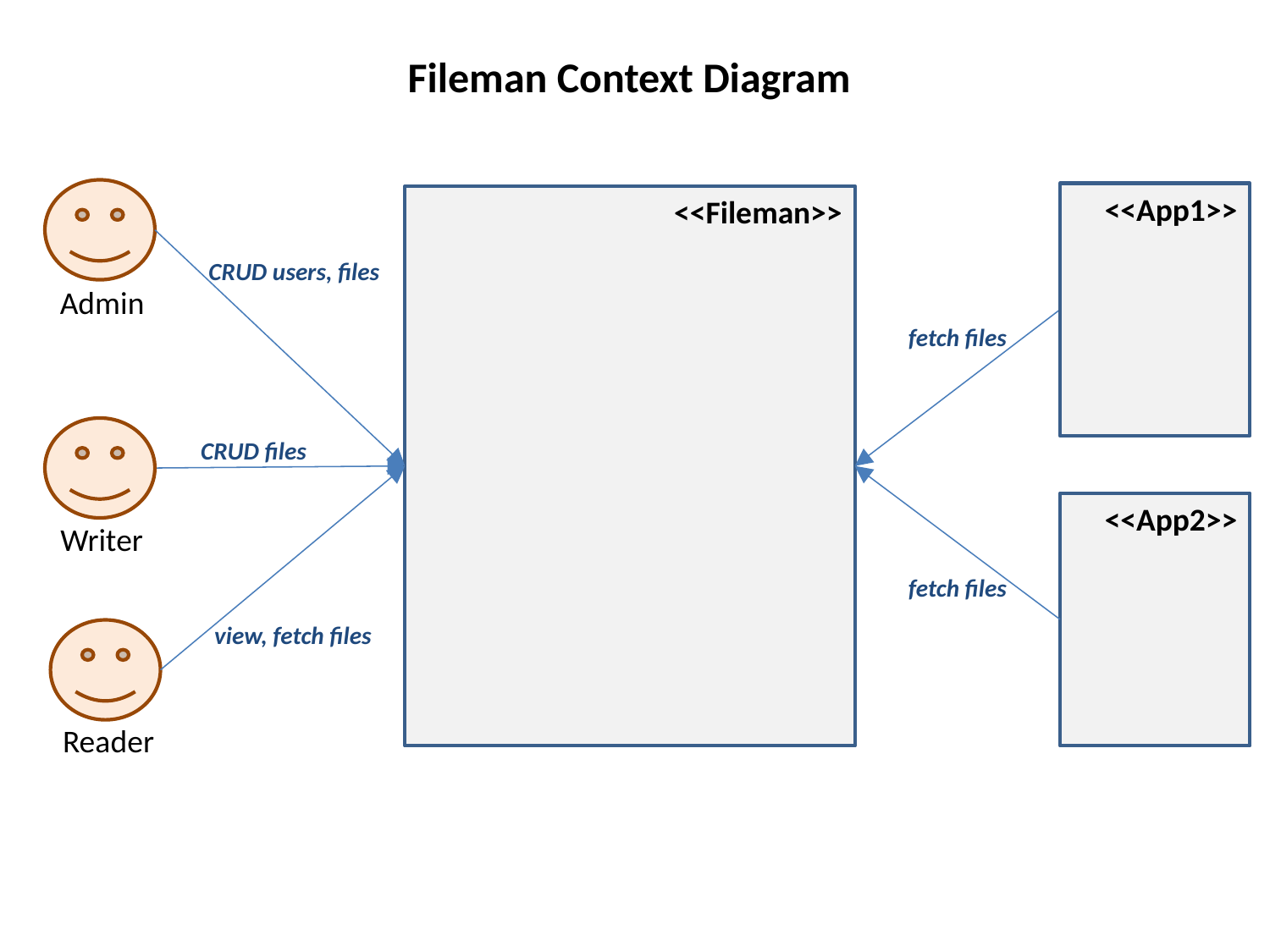

Fileman Context Diagram

<<App1>>
<<Fileman>>
CRUD users, files
Admin
fetch files

CRUD files
<<App2>>
Writer
fetch files
view, fetch files

Reader